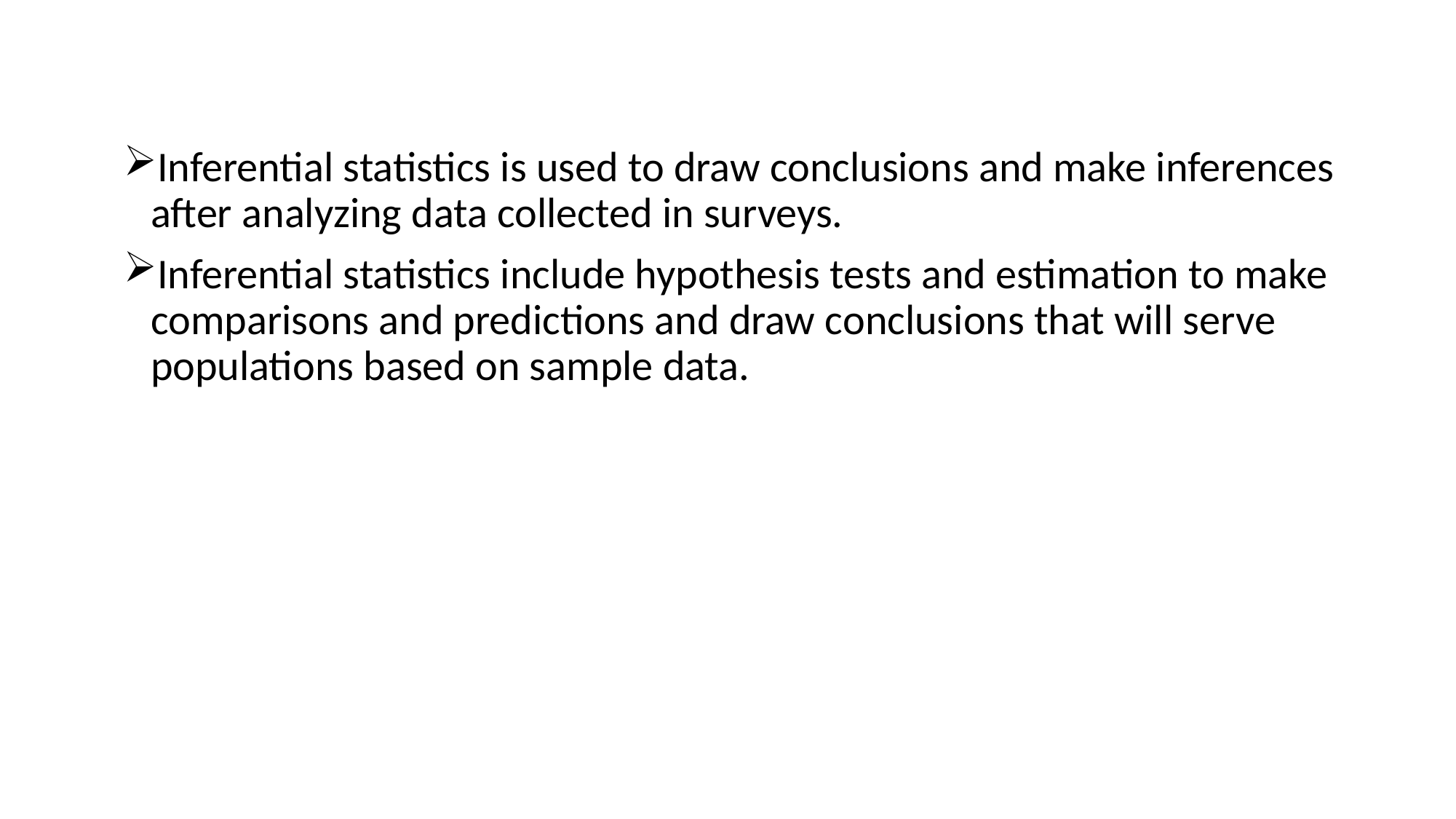

Inferential statistics is used to draw conclusions and make inferences after analyzing data collected in surveys.
Inferential statistics include hypothesis tests and estimation to make comparisons and predictions and draw conclusions that will serve populations based on sample data.